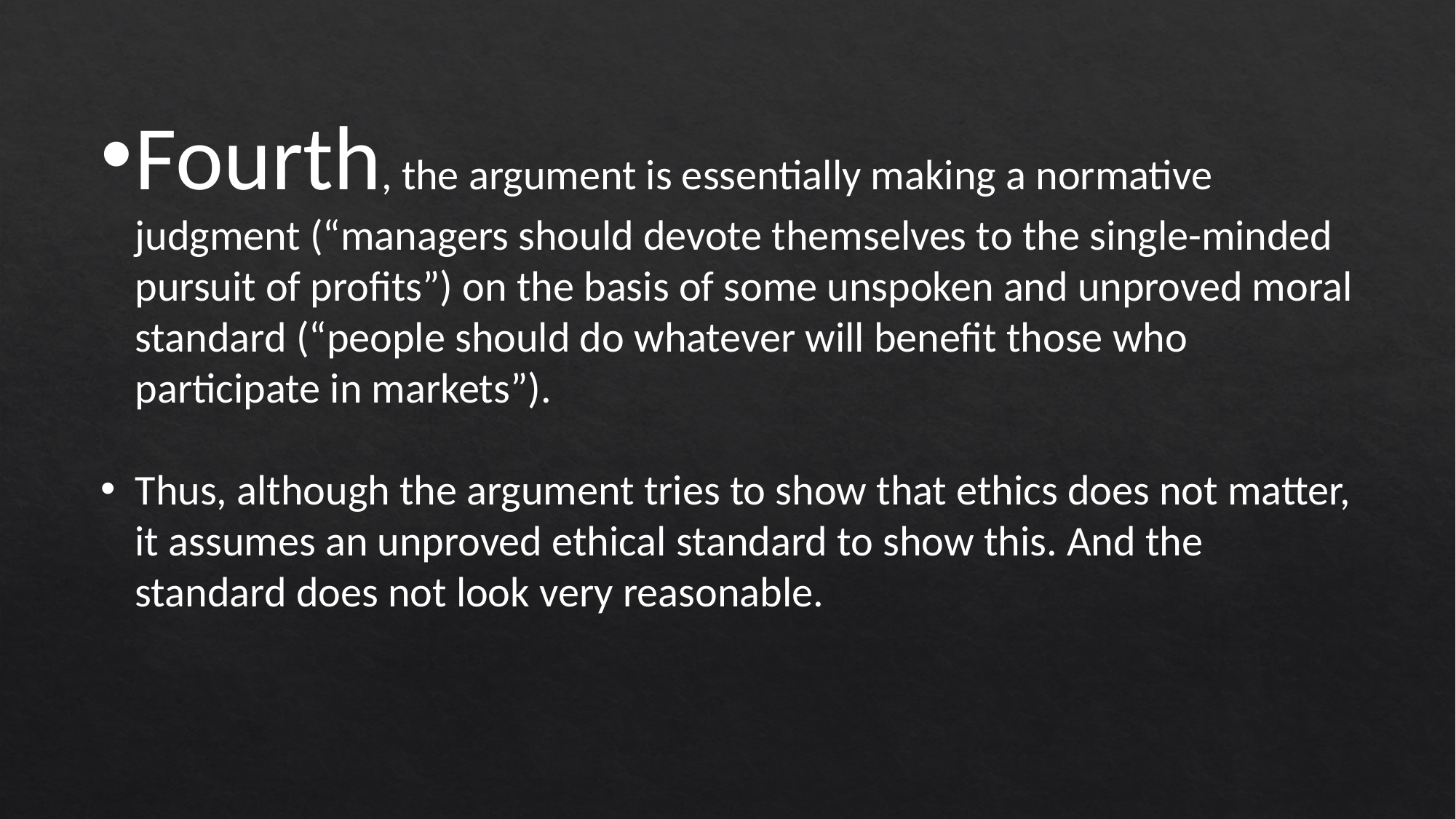

Fourth, the argument is essentially making a normative judgment (“managers should devote themselves to the single-minded pursuit of profits”) on the basis of some unspoken and unproved moral standard (“people should do whatever will benefit those who participate in markets”).

Thus, although the argument tries to show that ethics does not matter, it assumes an unproved ethical standard to show this. And the standard does not look very reasonable.